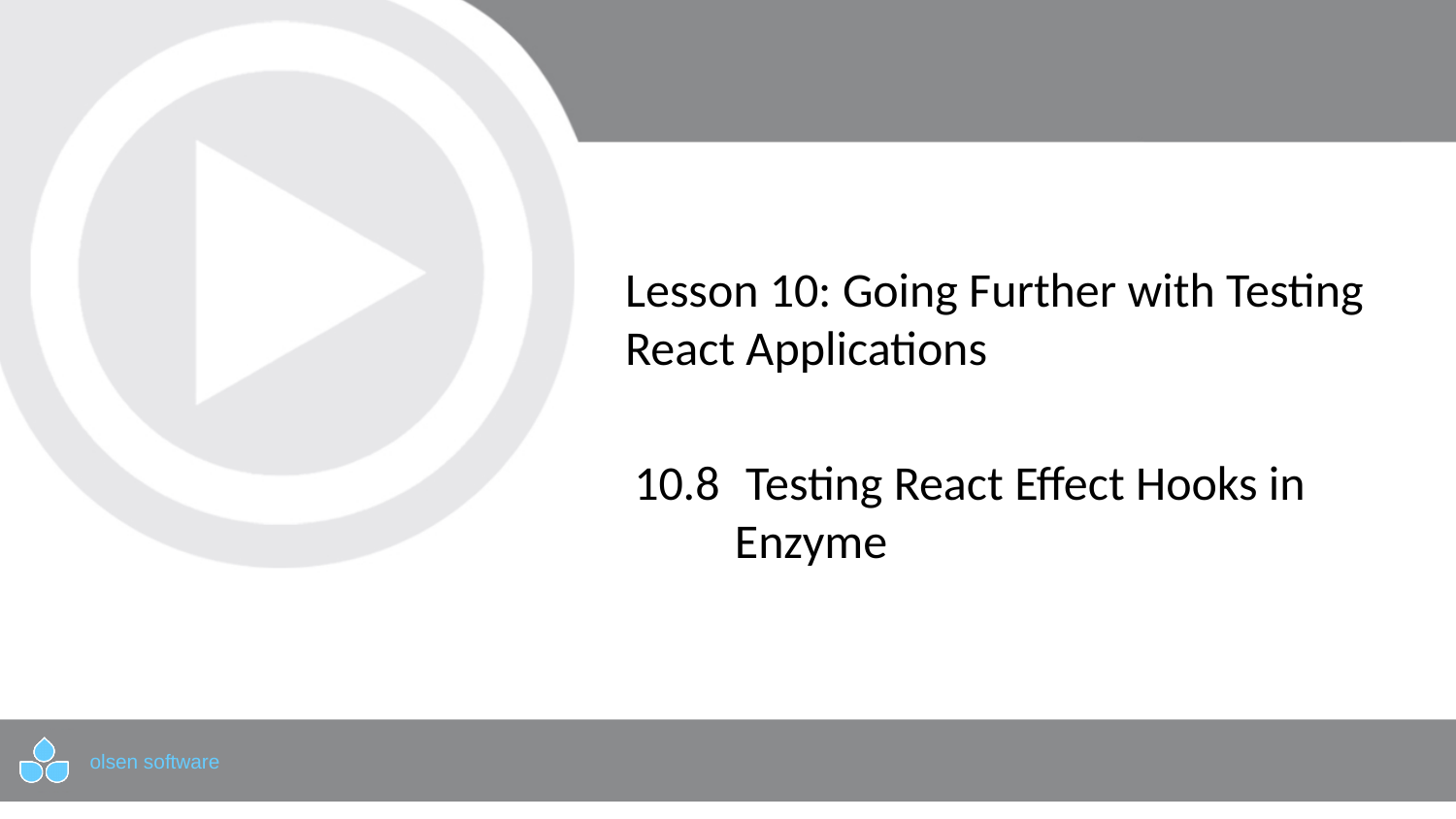

# Lesson 10: Going Further with Testing React Applications
10.8	 Testing React Effect Hooks in Enzyme